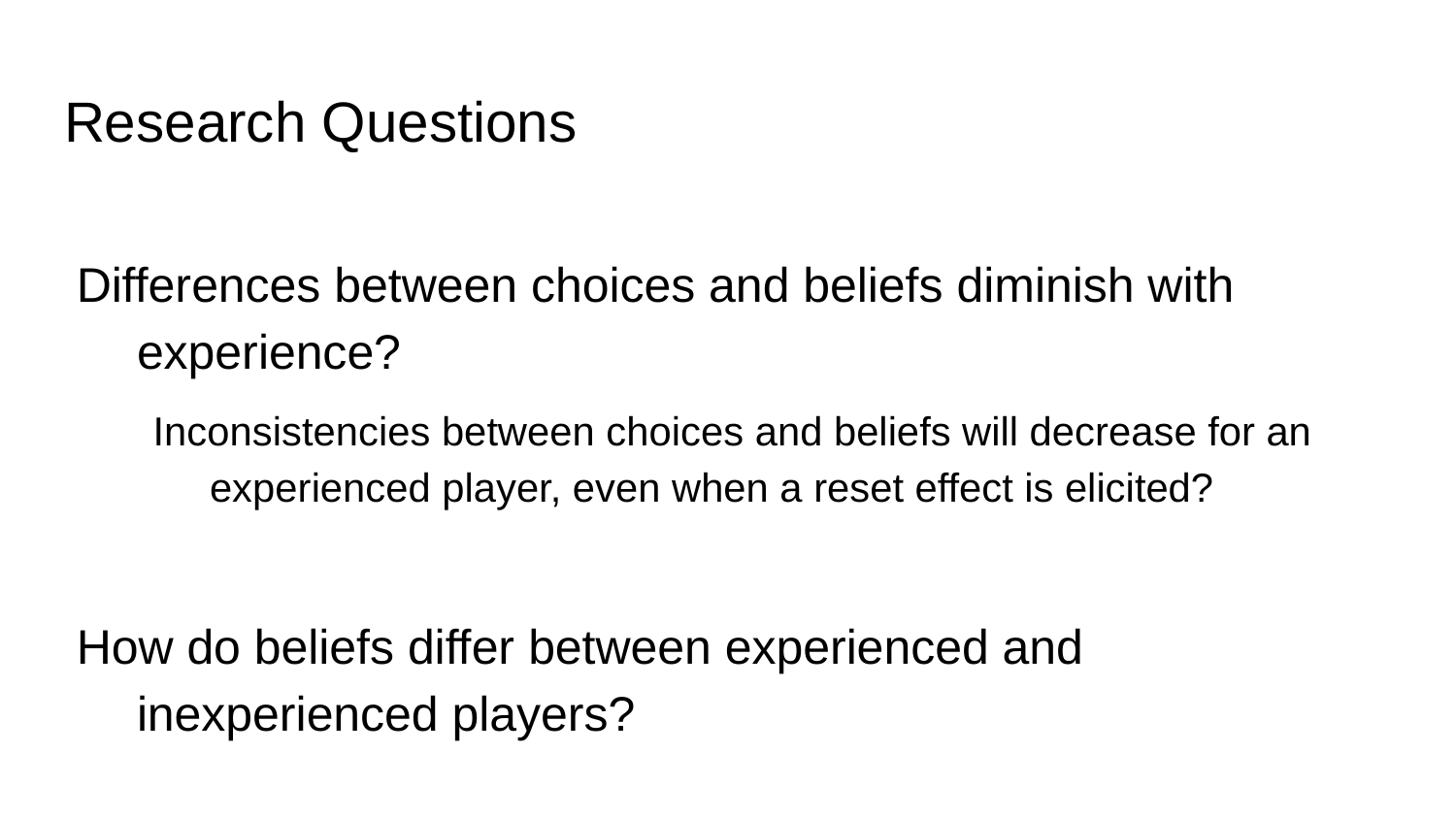

# Research Questions
Differences between choices and beliefs diminish with experience?
Inconsistencies between choices and beliefs will decrease for an experienced player, even when a reset effect is elicited?

How do beliefs differ between experienced and inexperienced players?